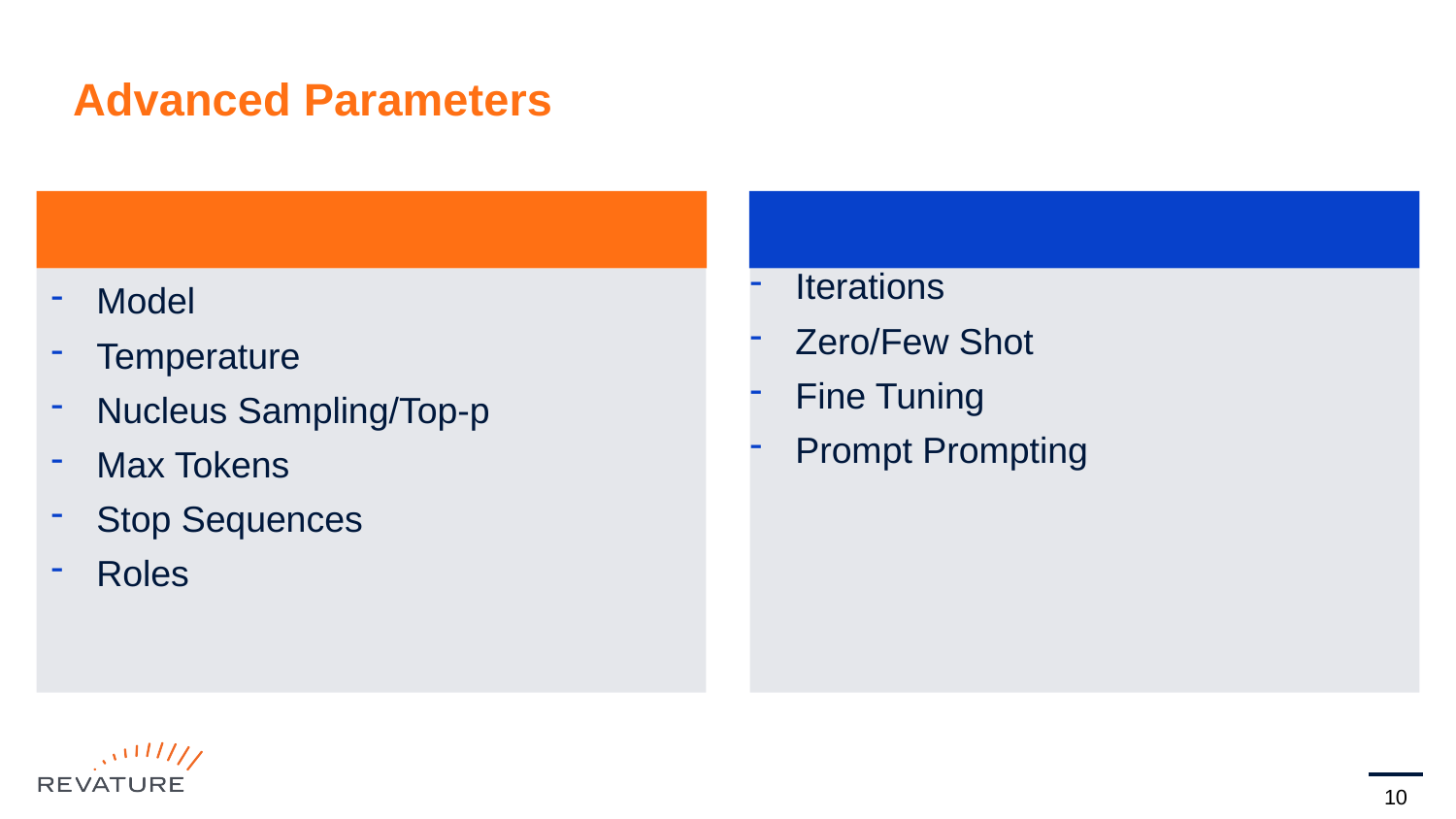

# Advanced Parameters

Model
Temperature
Nucleus Sampling/Top-p
Max Tokens
Stop Sequences
Roles
Iterations
Zero/Few Shot
Fine Tuning
Prompt Prompting